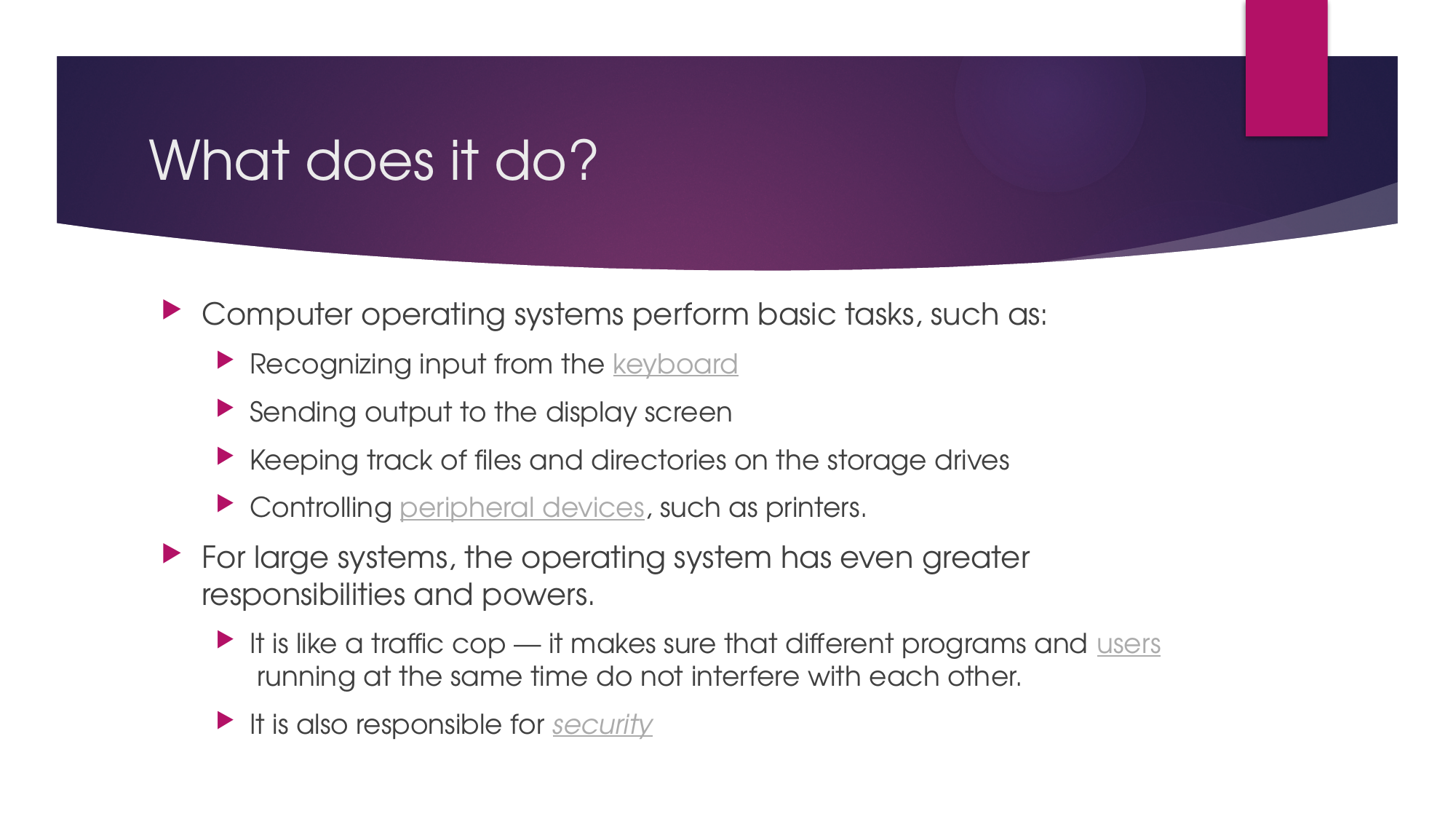

# What does it do?
Computer operating systems perform basic tasks, such as:
Recognizing input from the keyboard
Sending output to the display screen
Keeping track of files and directories on the storage drives
Controlling peripheral devices, such as printers.
For large systems, the operating system has even greater responsibilities and powers.
It is like a traffic cop — it makes sure that different programs and users running at the same time do not interfere with each other.
It is also responsible for security